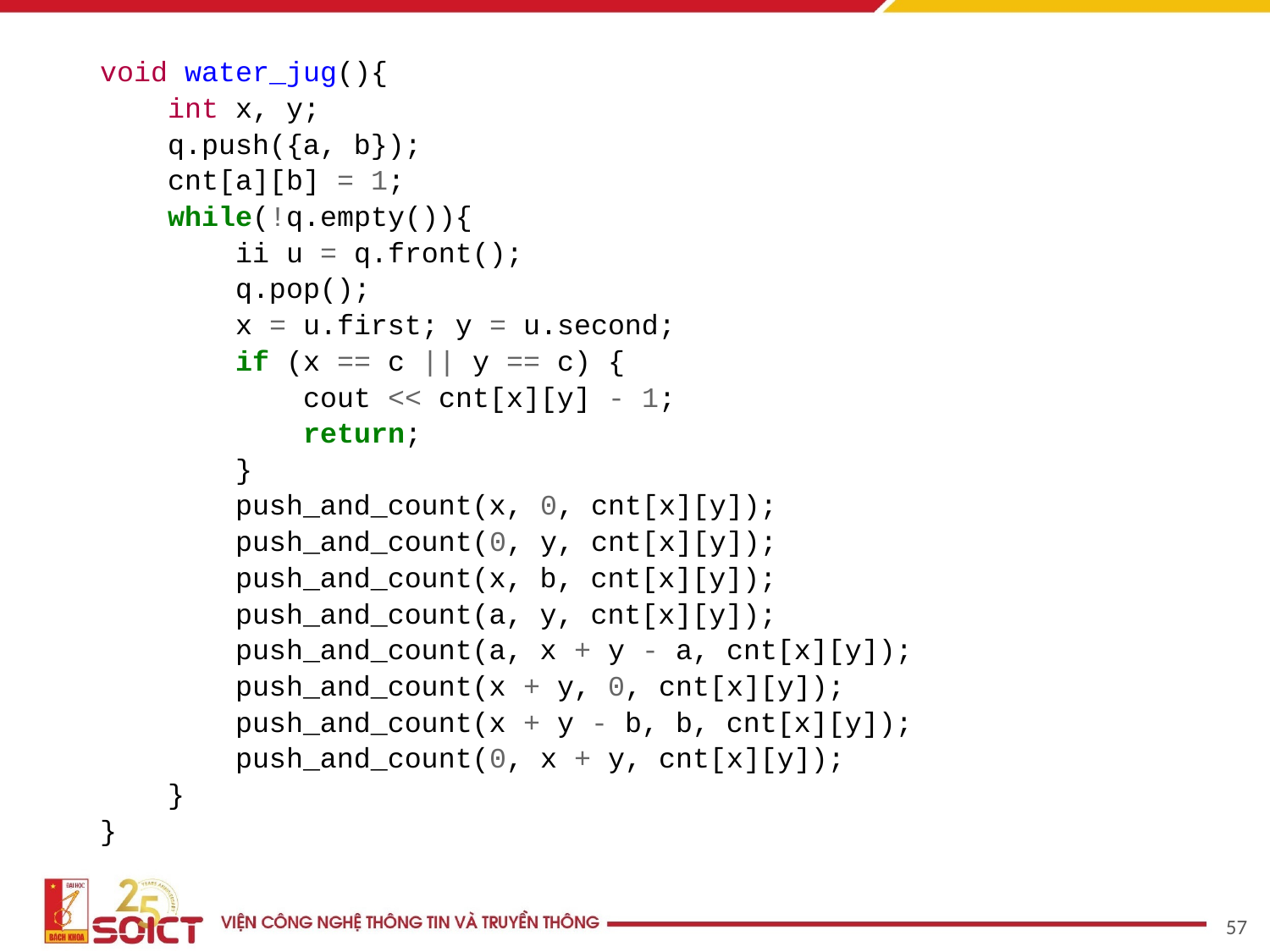

void water_jug(){
    int x, y;
    q.push({a, b});
    cnt[a][b] = 1;
    while(!q.empty()){
        ii u = q.front();
        q.pop();
        x = u.first; y = u.second;
        if (x == c || y == c) {
            cout << cnt[x][y] - 1;
            return;
        }
        push_and_count(x, 0, cnt[x][y]);
        push_and_count(0, y, cnt[x][y]);
        push_and_count(x, b, cnt[x][y]);
        push_and_count(a, y, cnt[x][y]);
        push_and_count(a, x + y - a, cnt[x][y]);
        push_and_count(x + y, 0, cnt[x][y]);
        push_and_count(x + y - b, b, cnt[x][y]);
        push_and_count(0, x + y, cnt[x][y]);
    }
}

57